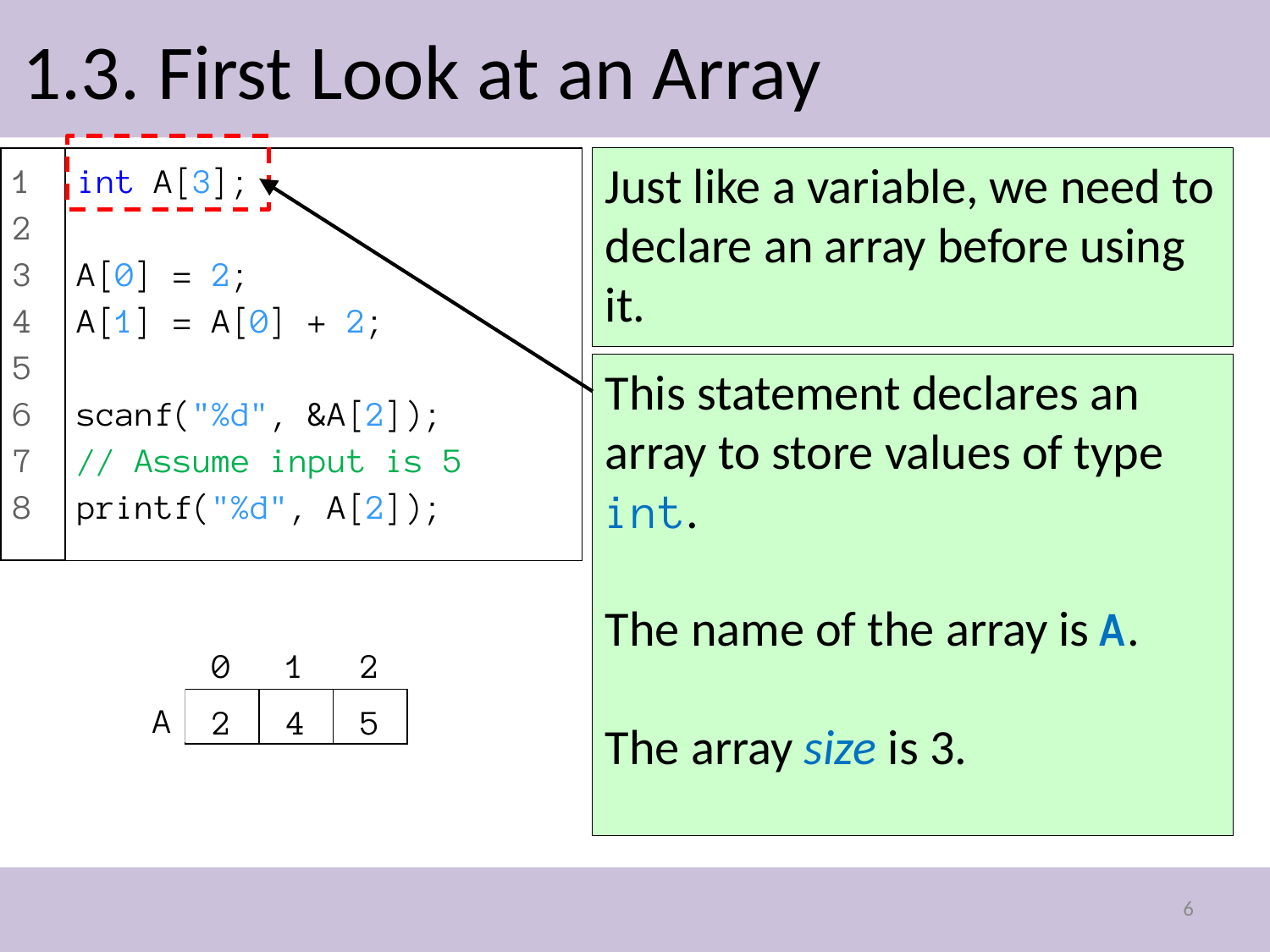

# 1.3. First Look at an Array

1
2
3
4
5
6
7
8
int A[3];

A[0] = 2;
A[1] = A[0] + 2;

scanf("%d", &A[2]);
// Assume input is 5
printf("%d", A[2]);

Just like a variable, we need to declare an array before using it.

This statement declares an array to store values of type int.

The name of the array is A.

The array size is 3.
0
1
2
A
2
4
5
6